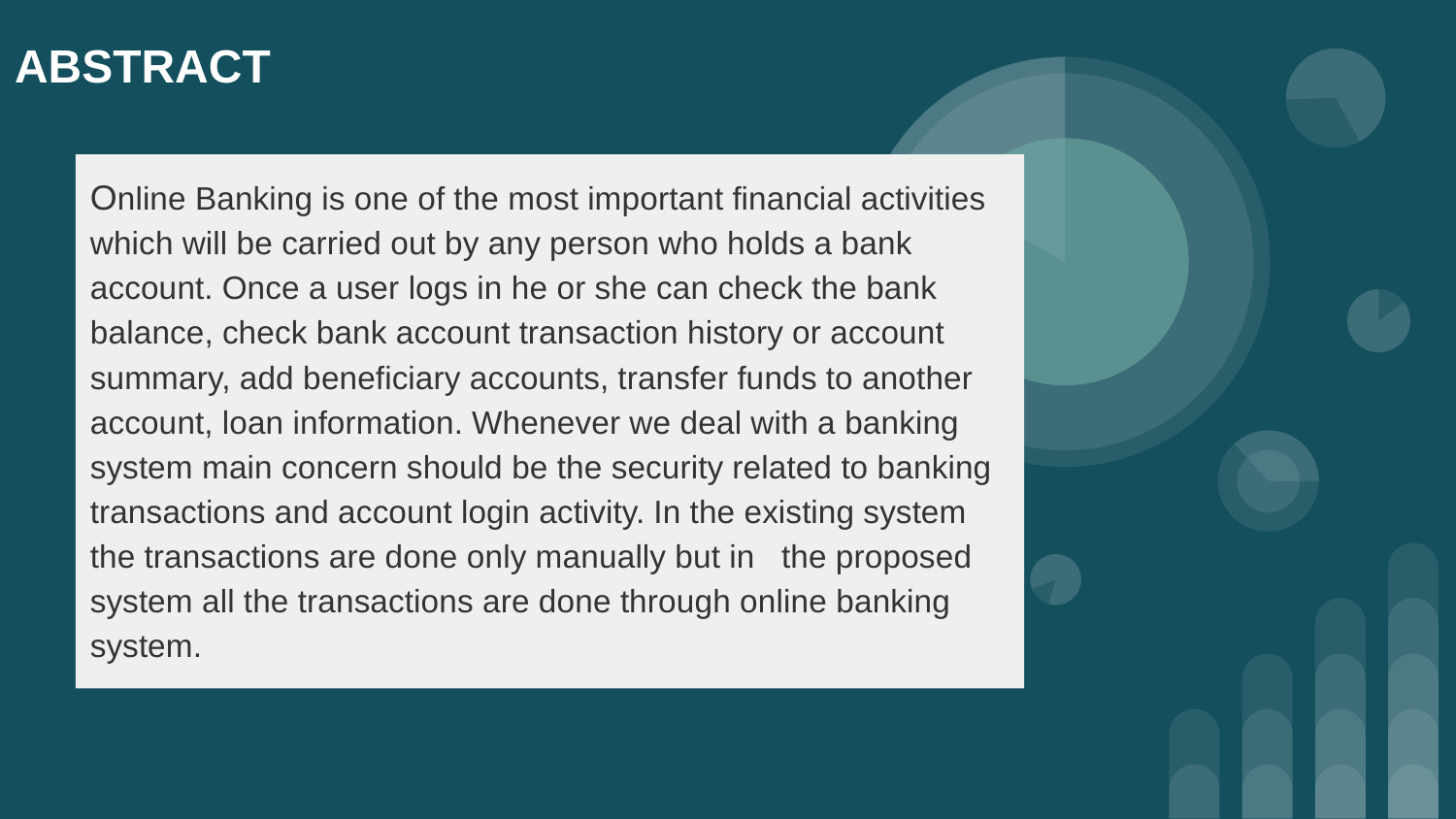

# ABSTRACT
Online Banking is one of the most important financial activities which will be carried out by any person who holds a bank account. Once a user logs in he or she can check the bank balance, check bank account transaction history or account summary, add beneficiary accounts, transfer funds to another account, loan information. Whenever we deal with a banking system main concern should be the security related to banking transactions and account login activity. In the existing system the transactions are done only manually but in   the proposed system all the transactions are done through online banking system.